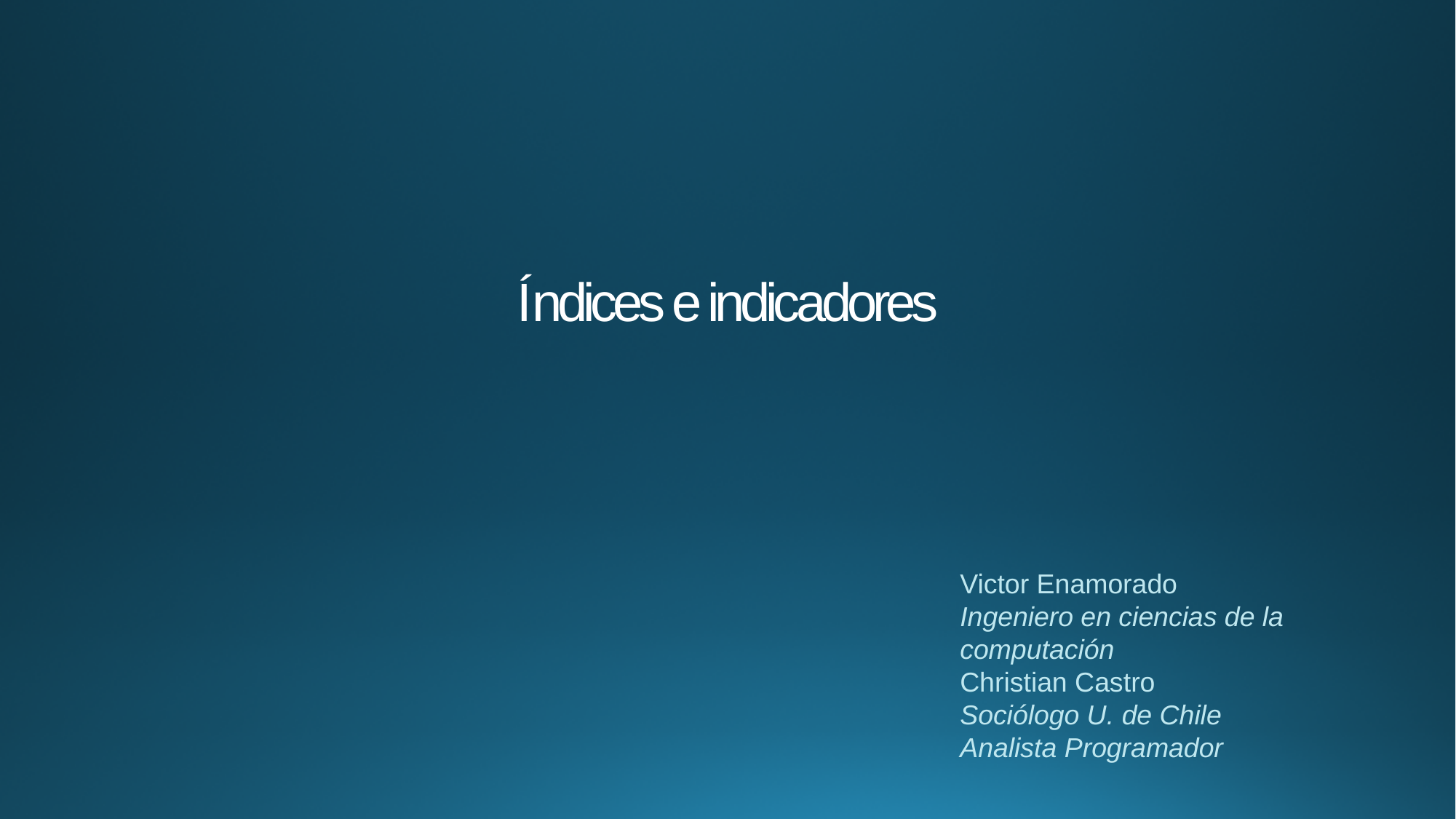

# Índices e indicadores
Victor Enamorado
Ingeniero en ciencias de la computación
Christian Castro
Sociólogo U. de Chile
Analista Programador